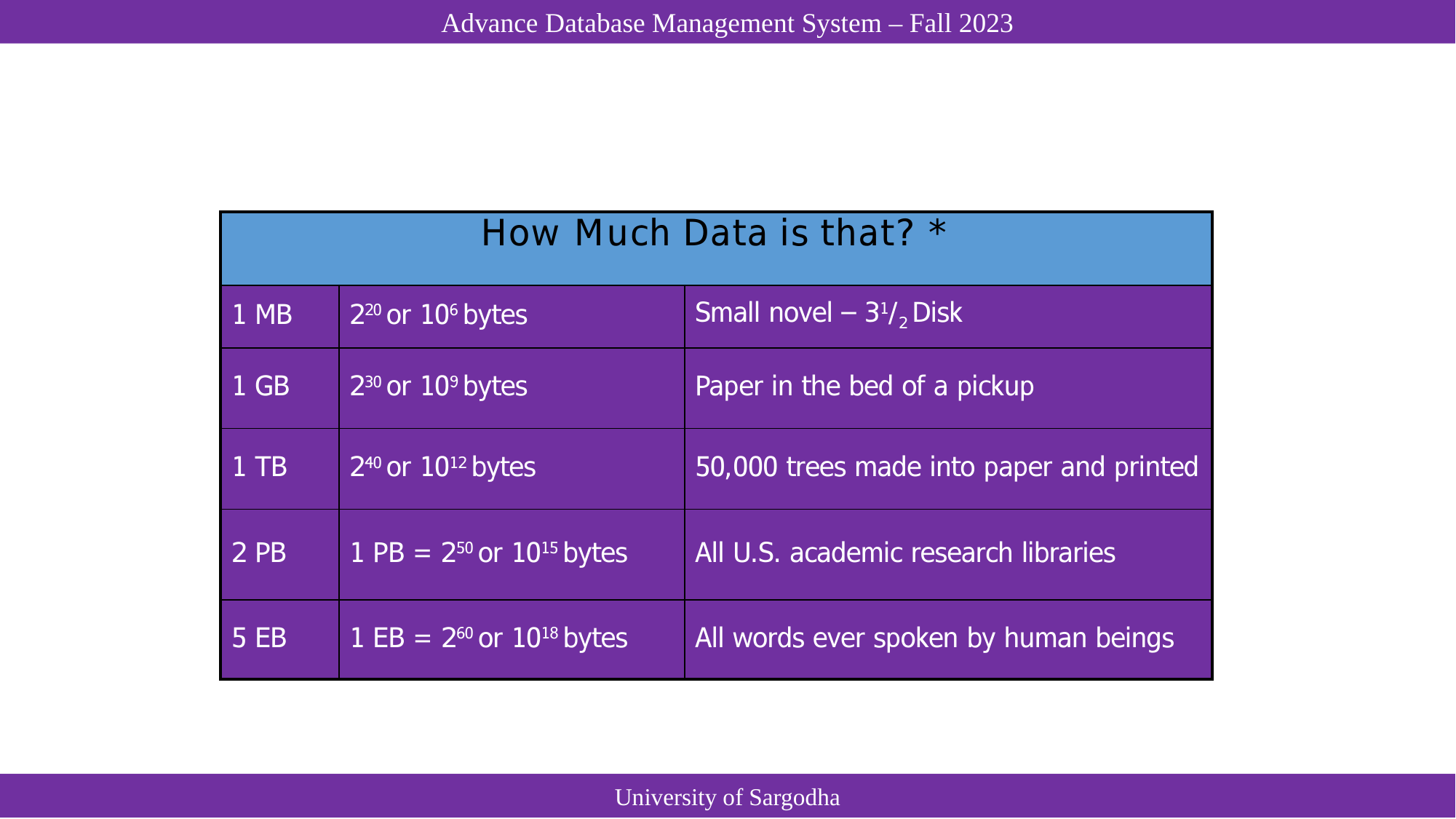

| How Much Data is that? \* |  |  |
| --- | --- | --- |
| 1 MB | 220 or 106 bytes | Small novel – 31/2 Disk |
| 1 GB | 230 or 109 bytes | Paper in the bed of a pickup |
| 1 TB | 240 or 1012 bytes | 50,000 trees made into paper and printed |
| 2 PB | 1 PB = 250 or 1015 bytes | All U.S. academic research libraries |
| 5 EB | 1 EB = 260 or 1018 bytes | All words ever spoken by human beings |
University of Sargodha